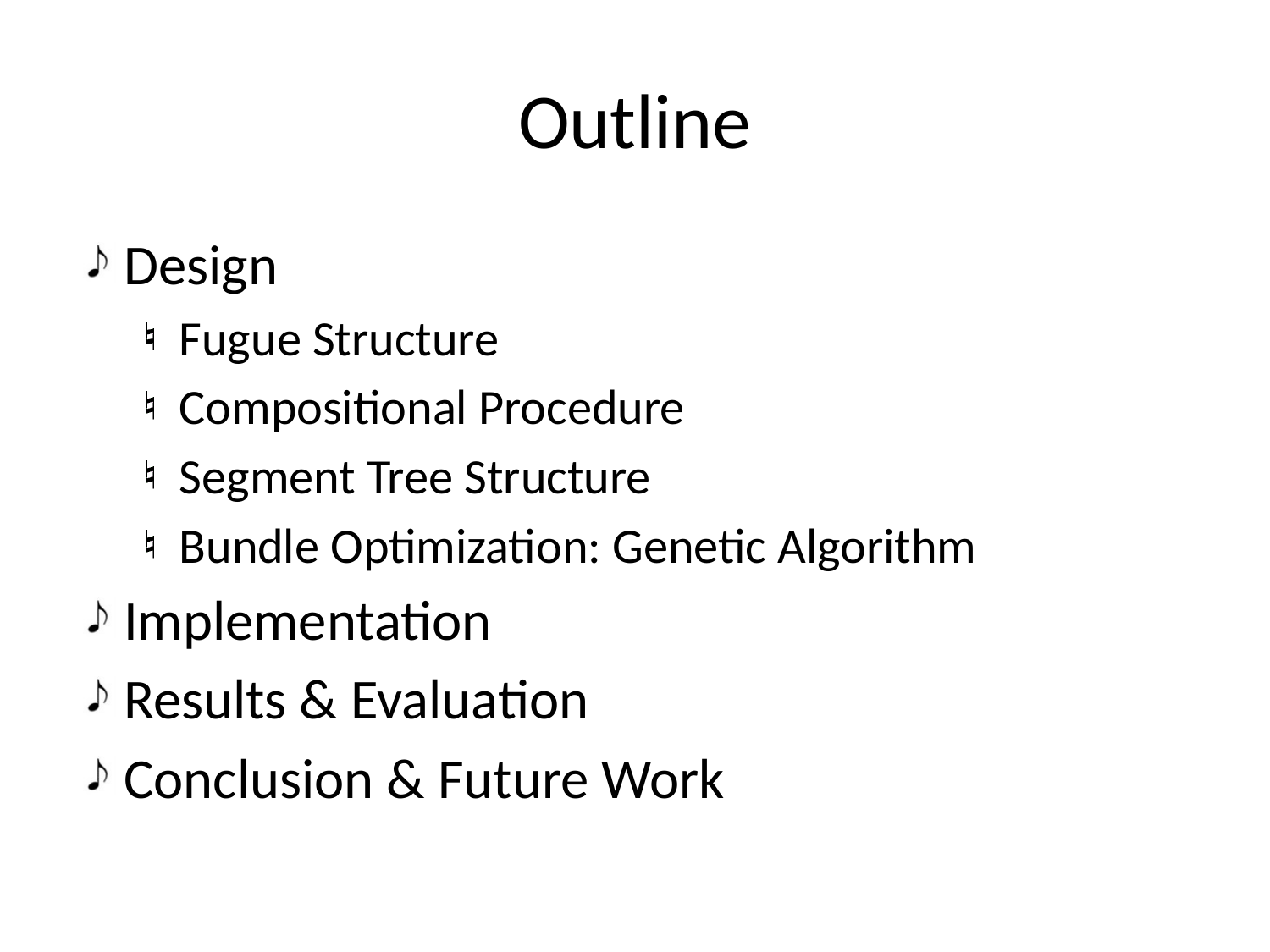

# Outline
Design
Fugue Structure
Compositional Procedure
Segment Tree Structure
Bundle Optimization: Genetic Algorithm
Implementation
Results & Evaluation
Conclusion & Future Work